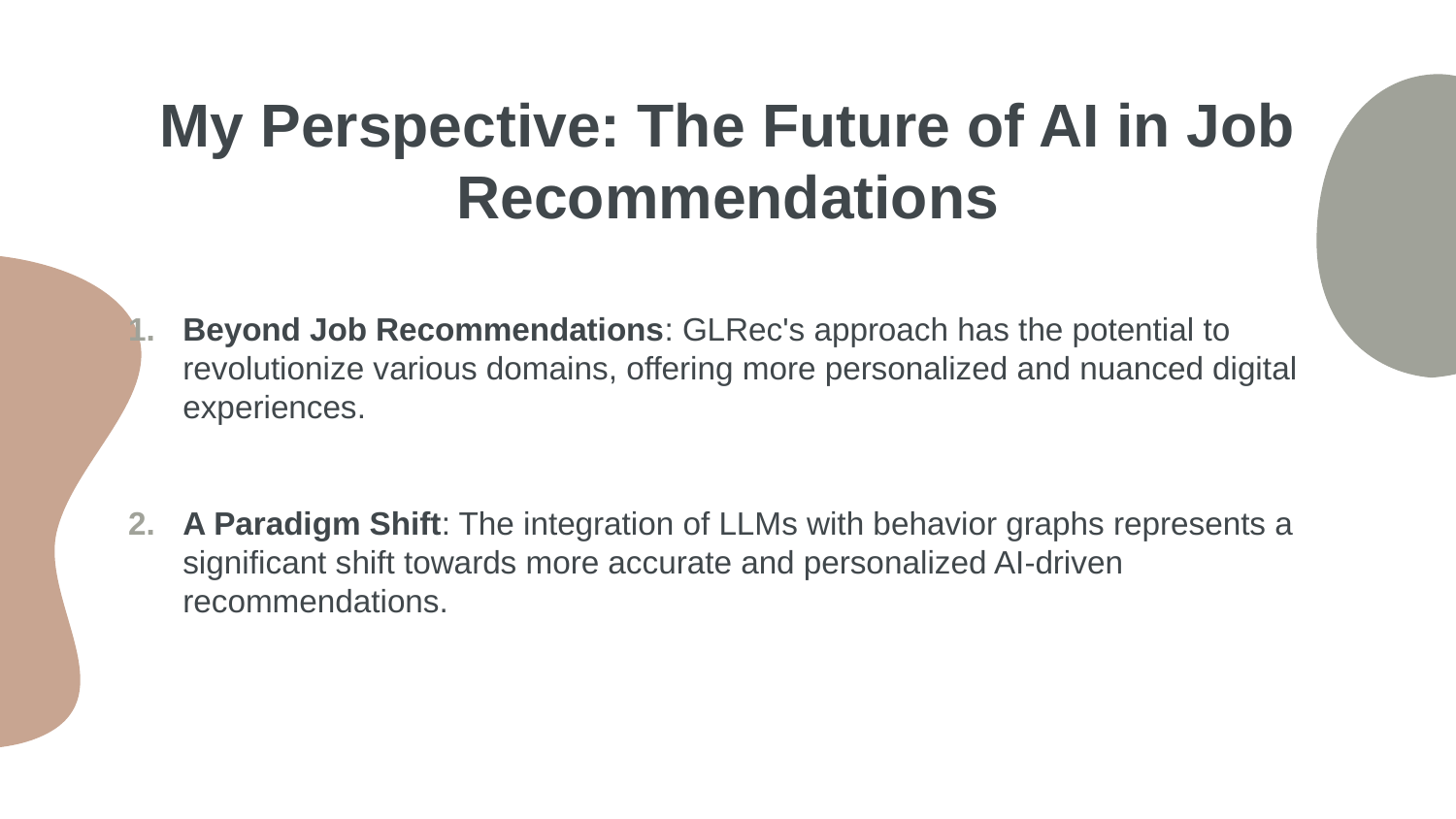

# My Perspective: The Future of AI in Job Recommendations
Beyond Job Recommendations: GLRec's approach has the potential to revolutionize various domains, offering more personalized and nuanced digital experiences.

A Paradigm Shift: The integration of LLMs with behavior graphs represents a significant shift towards more accurate and personalized AI-driven recommendations.